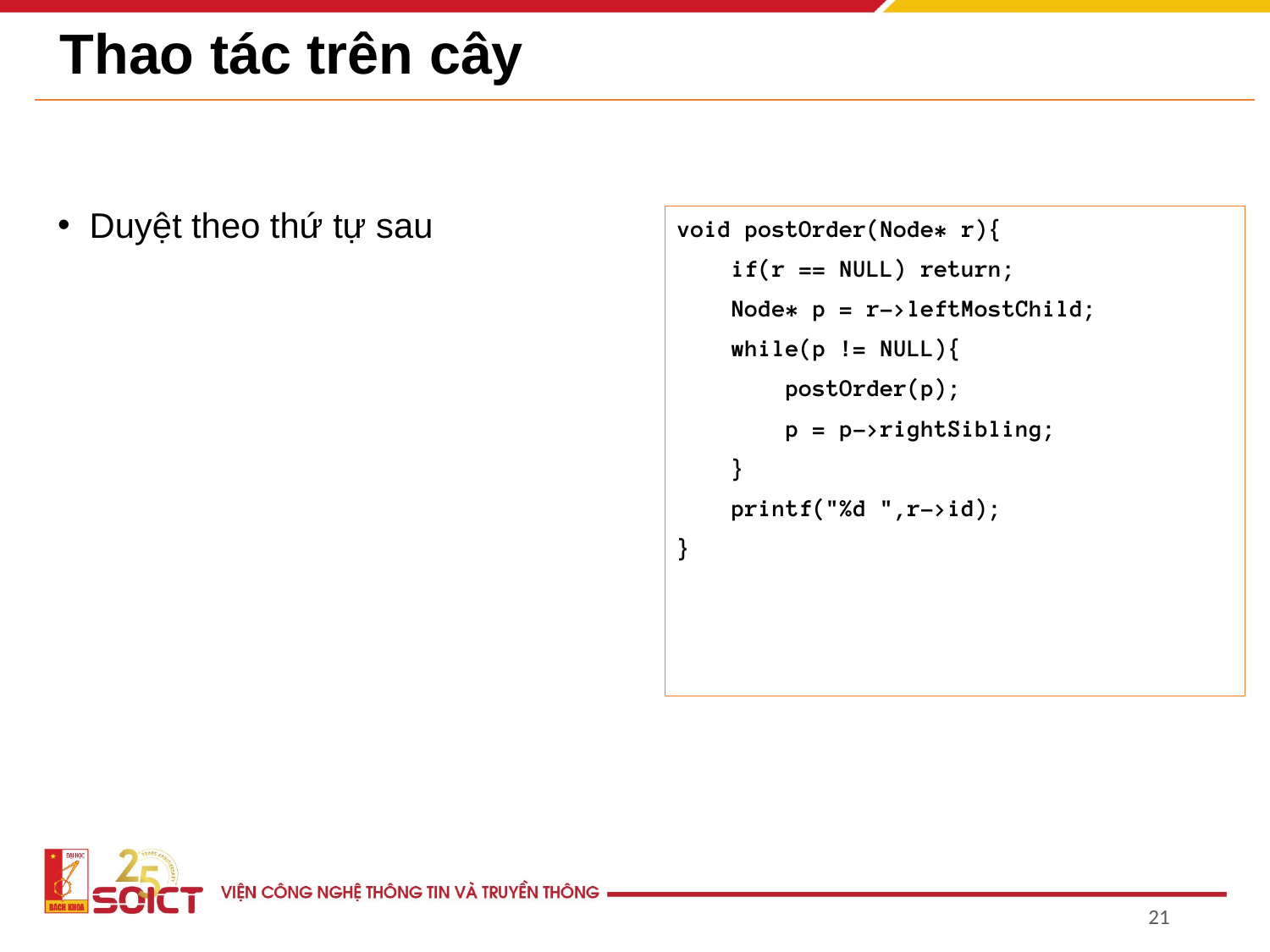

# Thao tác trên cây
Duyệt theo thứ tự sau

void postOrder(Node* r){
    if(r == NULL) return;
    Node* p = r->leftMostChild;
    while(p != NULL){
        postOrder(p);
        p = p->rightSibling;
    }
    printf("%d ",r->id);
}
21